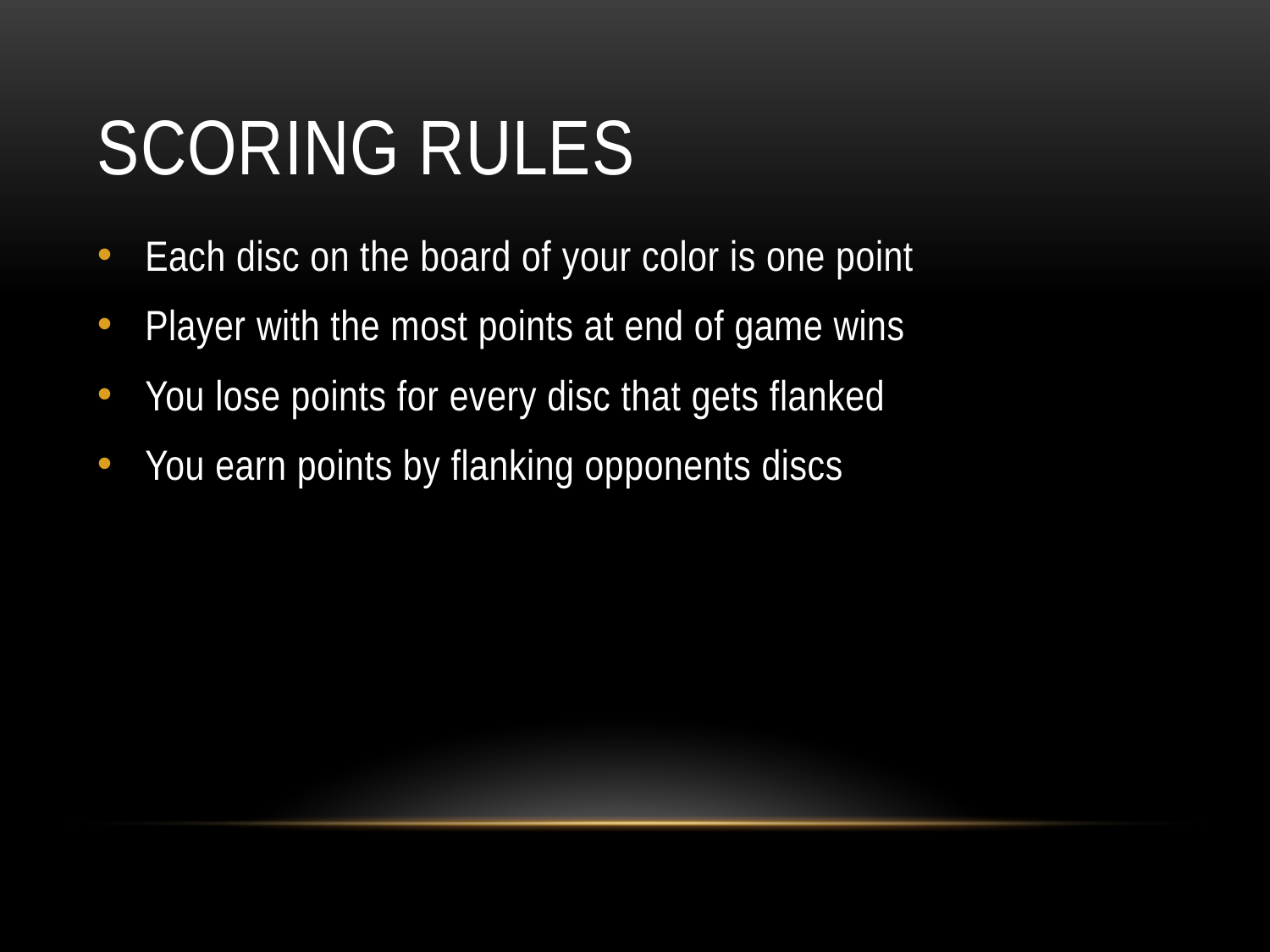

# Scoring Rules
Each disc on the board of your color is one point
Player with the most points at end of game wins
You lose points for every disc that gets flanked
You earn points by flanking opponents discs